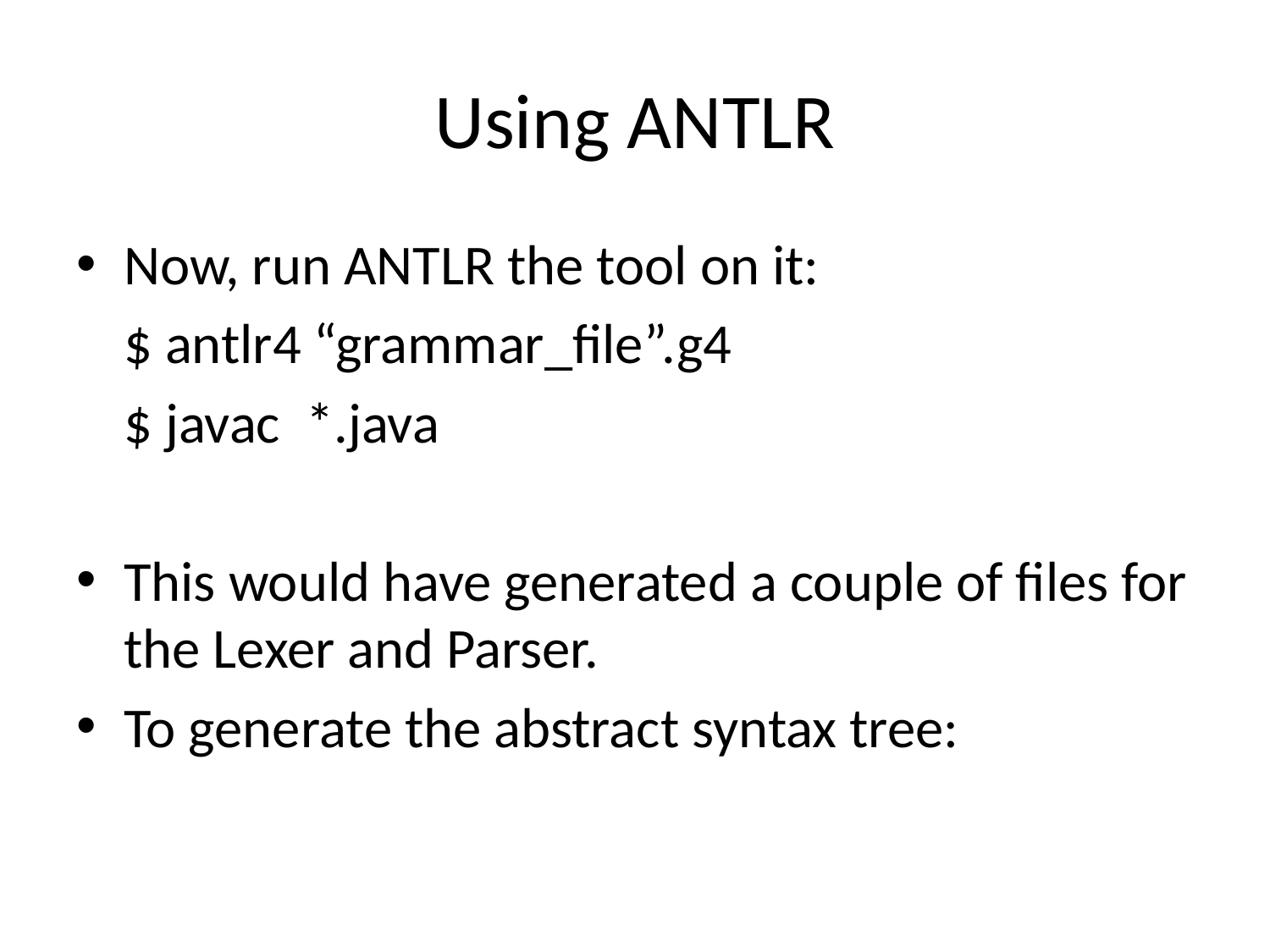

# Using ANTLR
Now, run ANTLR the tool on it:
	$ antlr4 “grammar_file”.g4
	$ javac  *.java

This would have generated a couple of files for the Lexer and Parser.
To generate the abstract syntax tree: